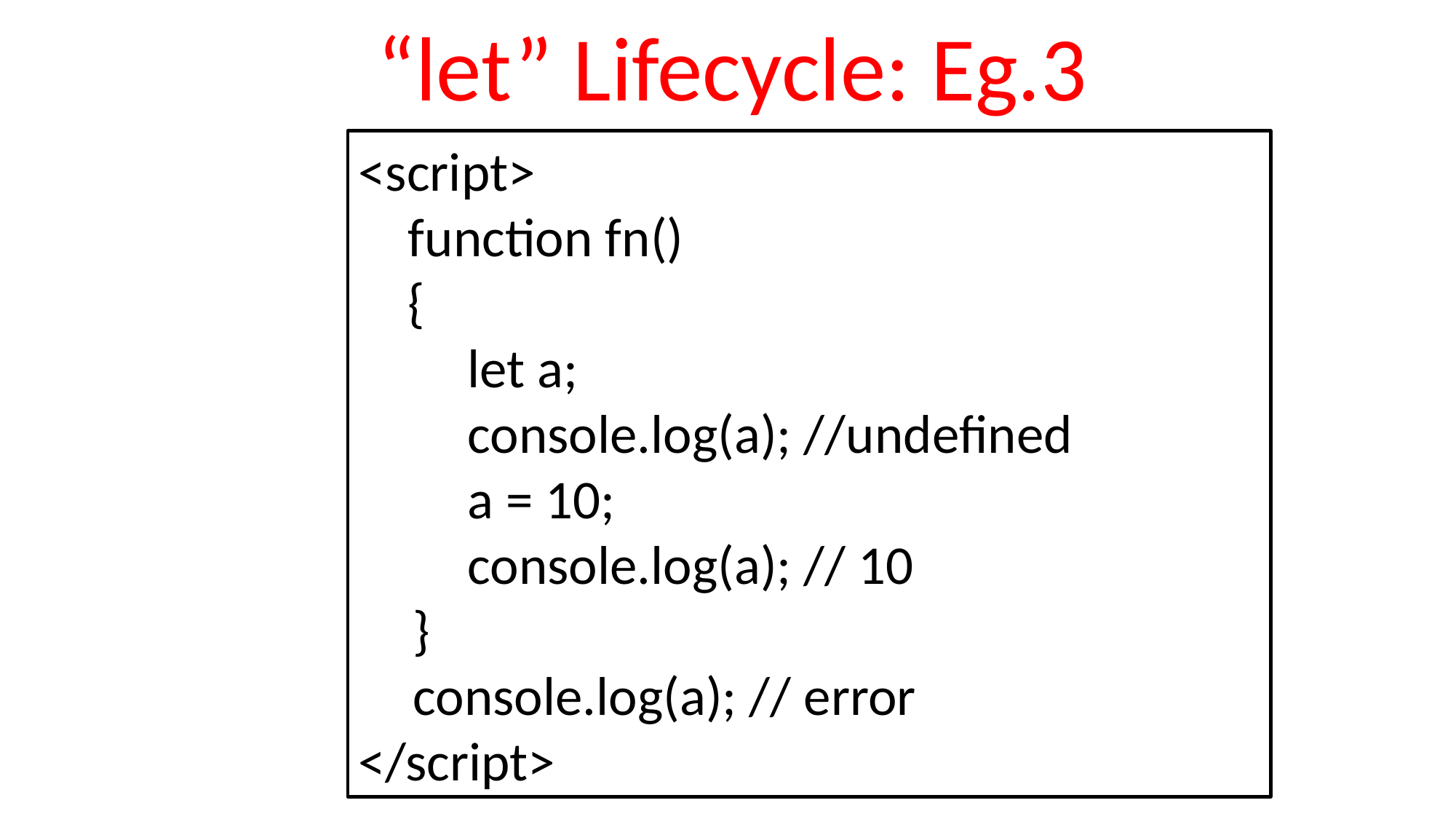

“let” Lifecycle: Eg.3
<script>
    function fn()
    {
	let a;
console.log(a); //undefined
a = 10;
console.log(a); // 10
}
console.log(a); // error
</script>